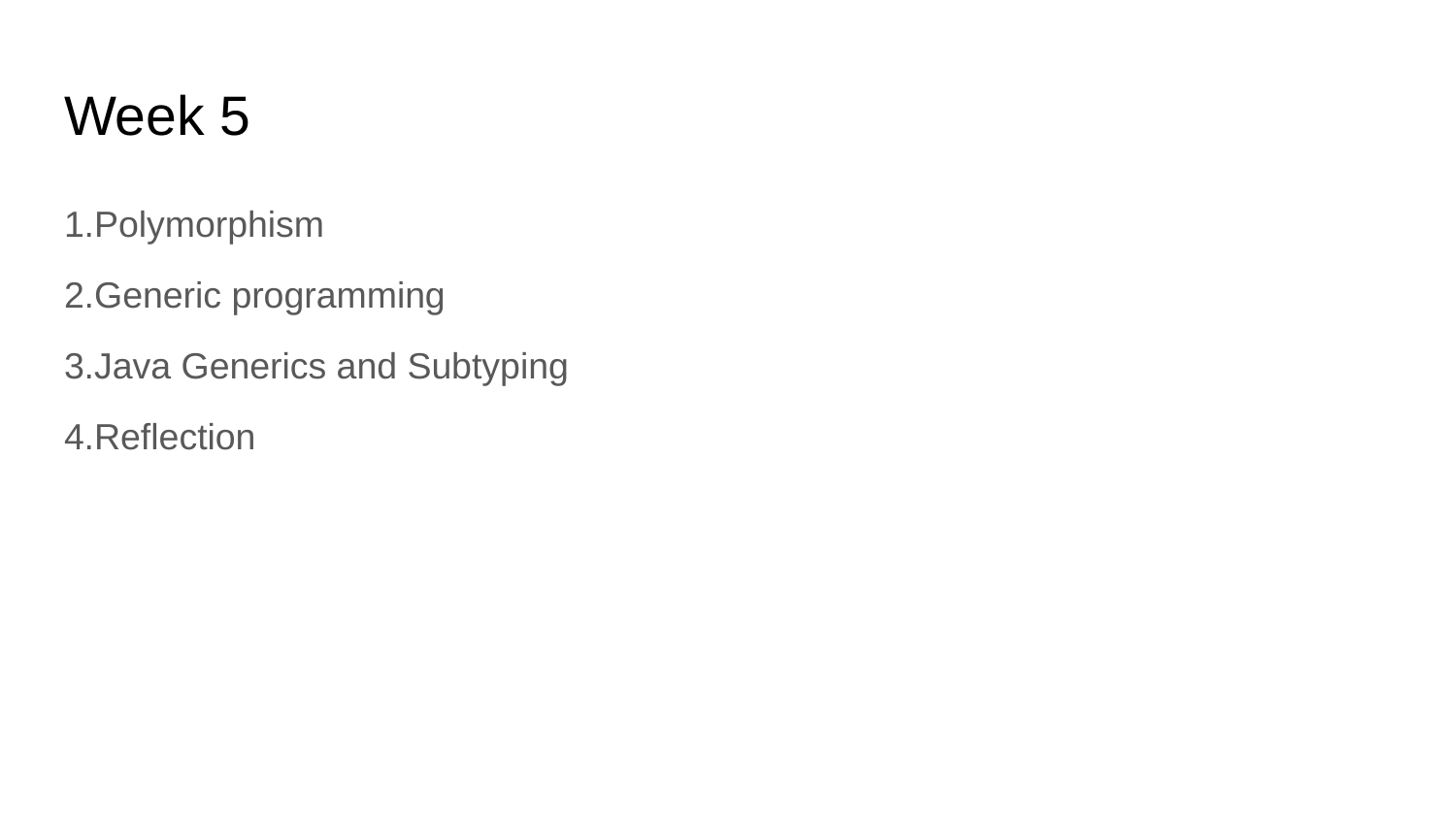

# Week 5
1.Polymorphism
2.Generic programming
3.Java Generics and Subtyping
4.Reflection